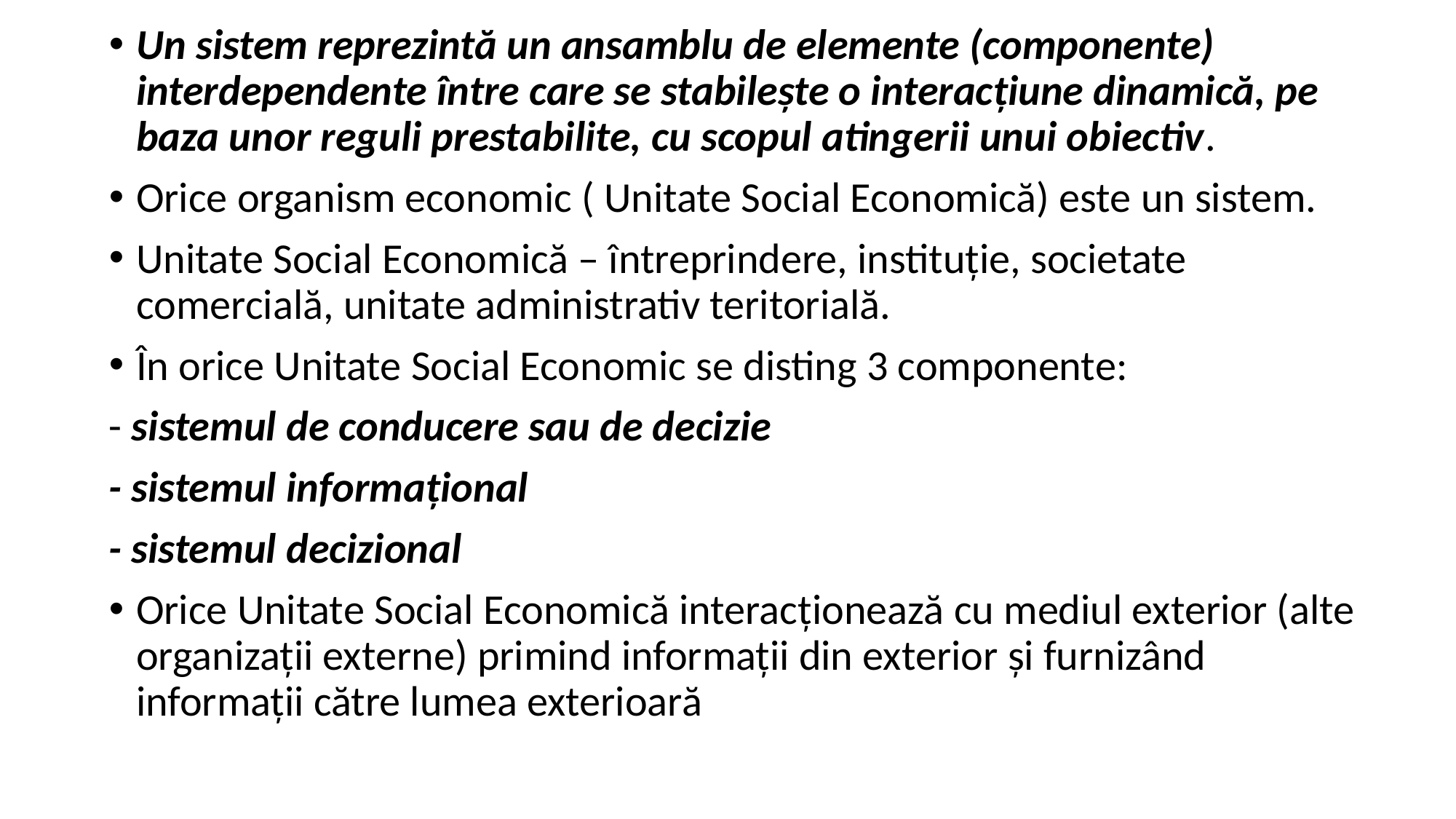

Un sistem reprezintă un ansamblu de elemente (componente) interdependente între care se stabileşte o interacţiune dinamică, pe baza unor reguli prestabilite, cu scopul atingerii unui obiectiv.
Orice organism economic ( Unitate Social Economică) este un sistem.
Unitate Social Economică – întreprindere, instituţie, societate comercială, unitate administrativ teritorială.
În orice Unitate Social Economic se disting 3 componente:
- sistemul de conducere sau de decizie
- sistemul informaţional
- sistemul decizional
Orice Unitate Social Economică interacţionează cu mediul exterior (alte organizaţii externe) primind informaţii din exterior şi furnizând informaţii către lumea exterioară